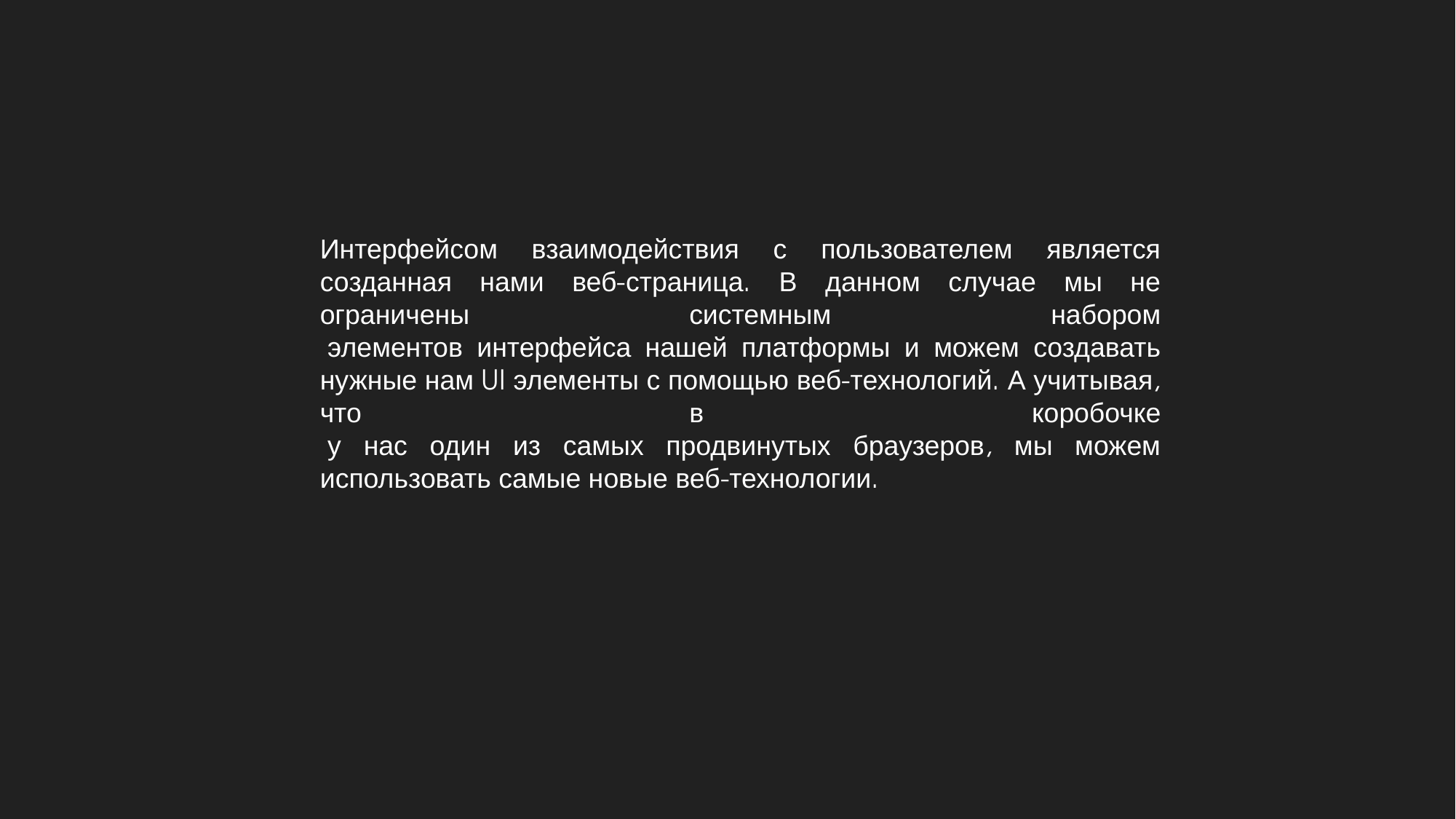

Интерфейсом взаимодействия с пользователем является созданная нами веб-страница. В данном случае мы не ограничены системным набором
 элементов интерфейса нашей платформы и можем создавать нужные нам UI элементы с помощью веб-технологий. А учитывая, что в коробочке
 у нас один из самых продвинутых браузеров, мы можем использовать самые новые веб-технологии.